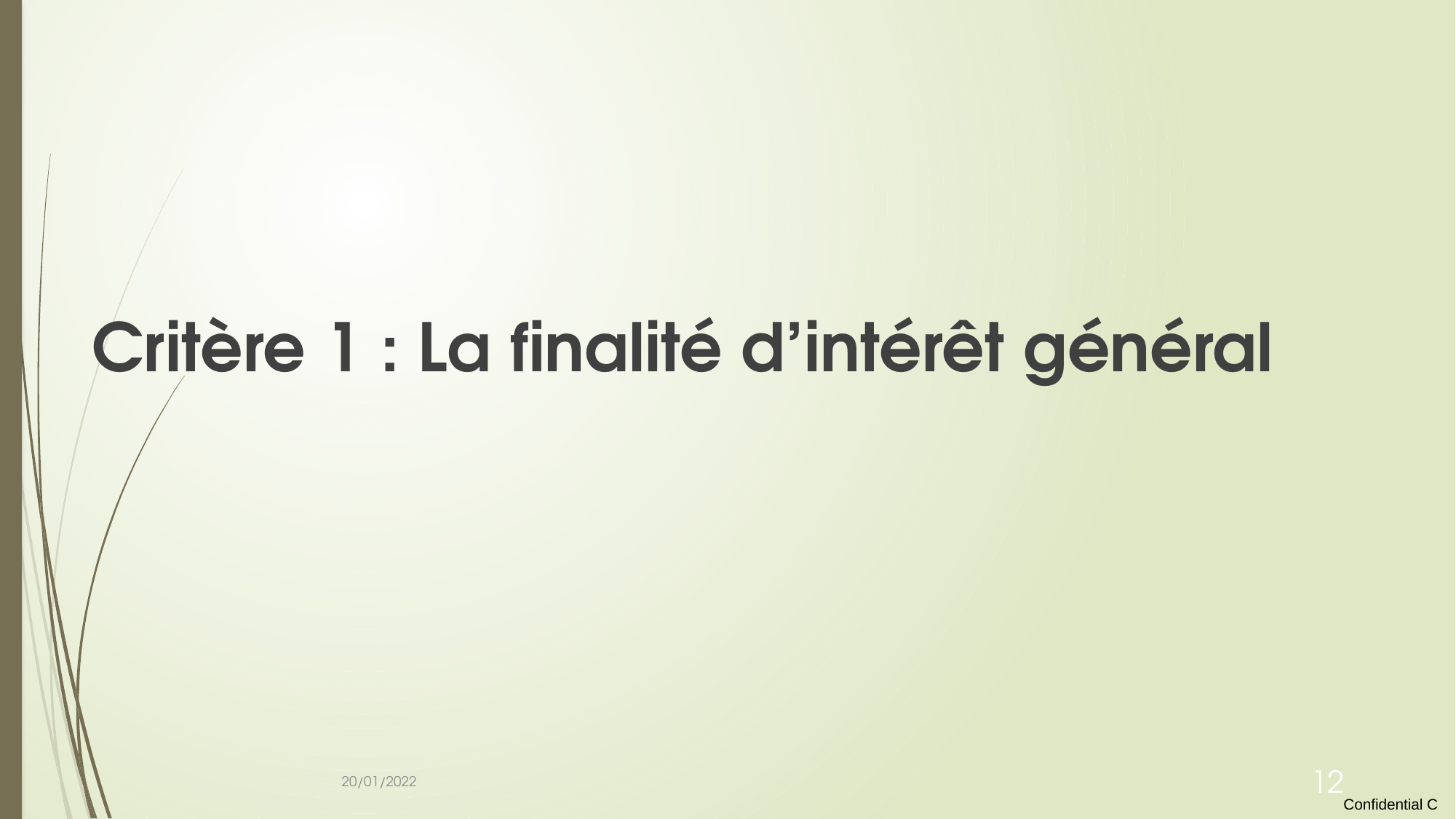

Critère 1 : La finalité d’intérêt général
20/01/2022

12